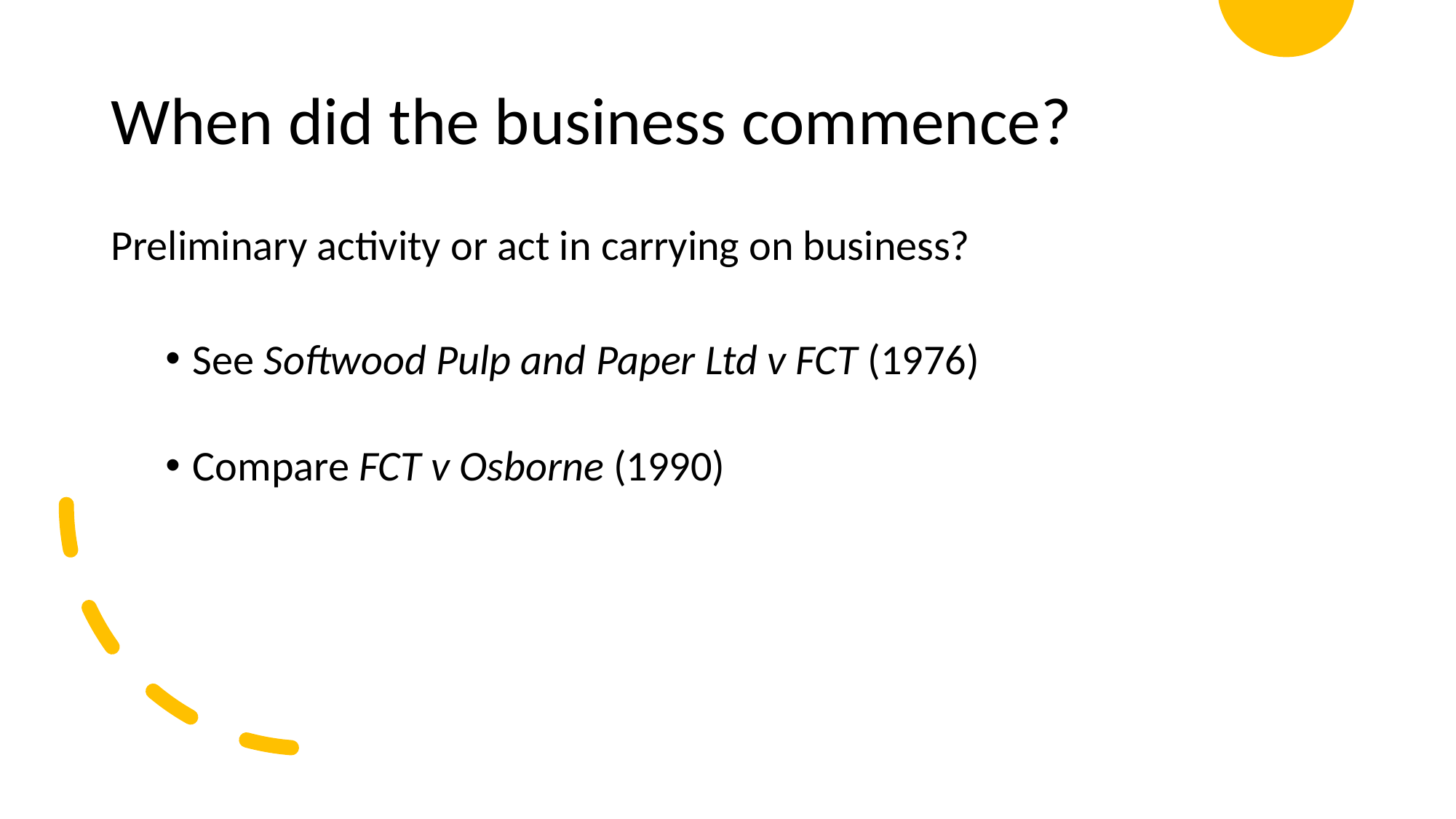

# When did the business commence?
Preliminary activity or act in carrying on business?

See Softwood Pulp and Paper Ltd v FCT (1976)

Compare FCT v Osborne (1990)